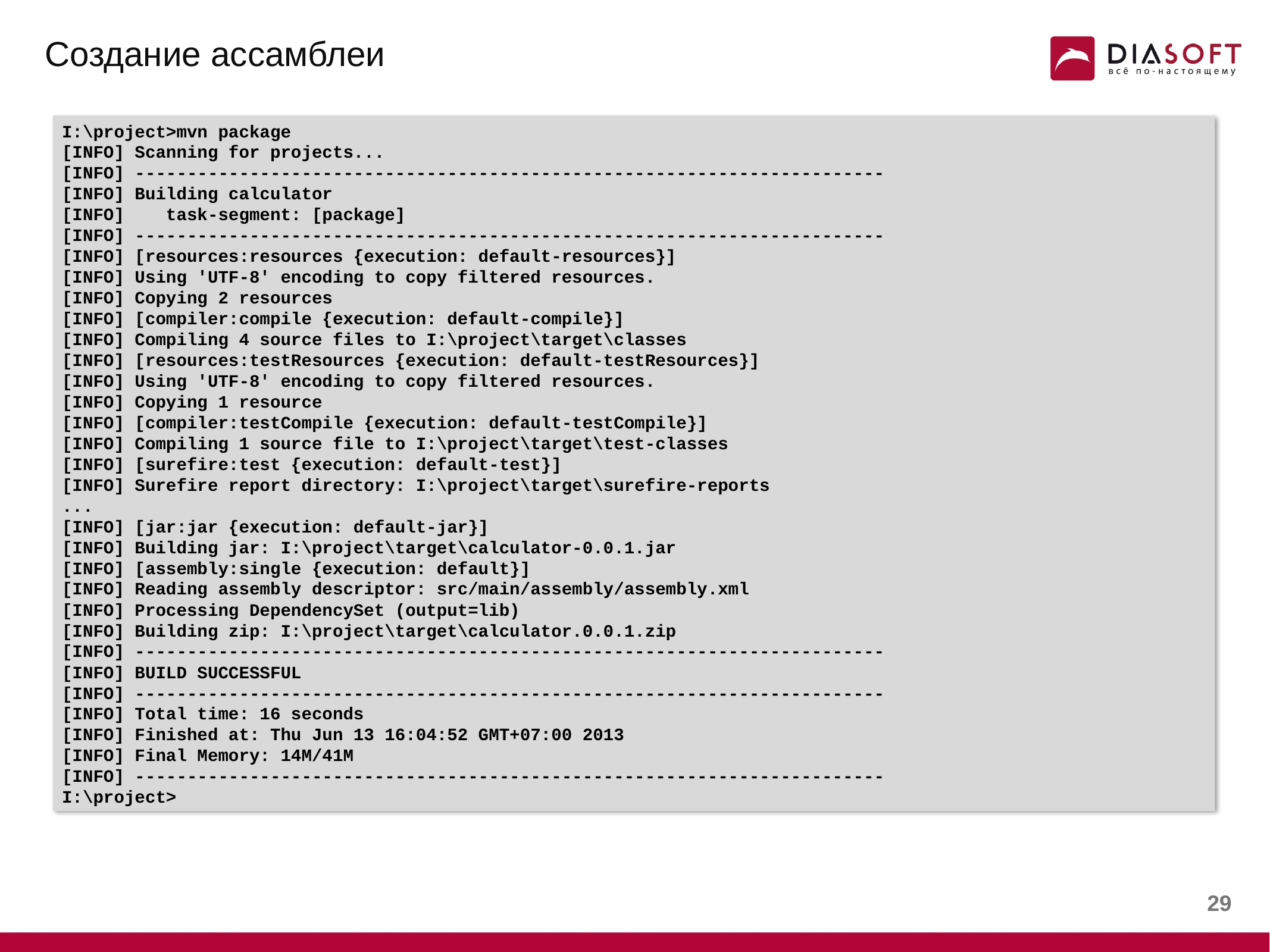

# Создание ассамблеи
I:\project>mvn package
[INFO] Scanning for projects...
[INFO] ------------------------------------------------------------------------
[INFO] Building calculator
[INFO]    task-segment: [package]
[INFO] ------------------------------------------------------------------------
[INFO] [resources:resources {execution: default-resources}]
[INFO] Using 'UTF-8' encoding to copy filtered resources.
[INFO] Copying 2 resources
[INFO] [compiler:compile {execution: default-compile}]
[INFO] Compiling 4 source files to I:\project\target\classes
[INFO] [resources:testResources {execution: default-testResources}]
[INFO] Using 'UTF-8' encoding to copy filtered resources.
[INFO] Copying 1 resource
[INFO] [compiler:testCompile {execution: default-testCompile}]
[INFO] Compiling 1 source file to I:\project\target\test-classes
[INFO] [surefire:test {execution: default-test}]
[INFO] Surefire report directory: I:\project\target\surefire-reports
...
[INFO] [jar:jar {execution: default-jar}]
[INFO] Building jar: I:\project\target\calculator-0.0.1.jar
[INFO] [assembly:single {execution: default}]
[INFO] Reading assembly descriptor: src/main/assembly/assembly.xml
[INFO] Processing DependencySet (output=lib)
[INFO] Building zip: I:\project\target\calculator.0.0.1.zip
[INFO] ------------------------------------------------------------------------
[INFO] BUILD SUCCESSFUL
[INFO] ------------------------------------------------------------------------
[INFO] Total time: 16 seconds
[INFO] Finished at: Thu Jun 13 16:04:52 GMT+07:00 2013
[INFO] Final Memory: 14M/41M
[INFO] ------------------------------------------------------------------------
I:\project>
29